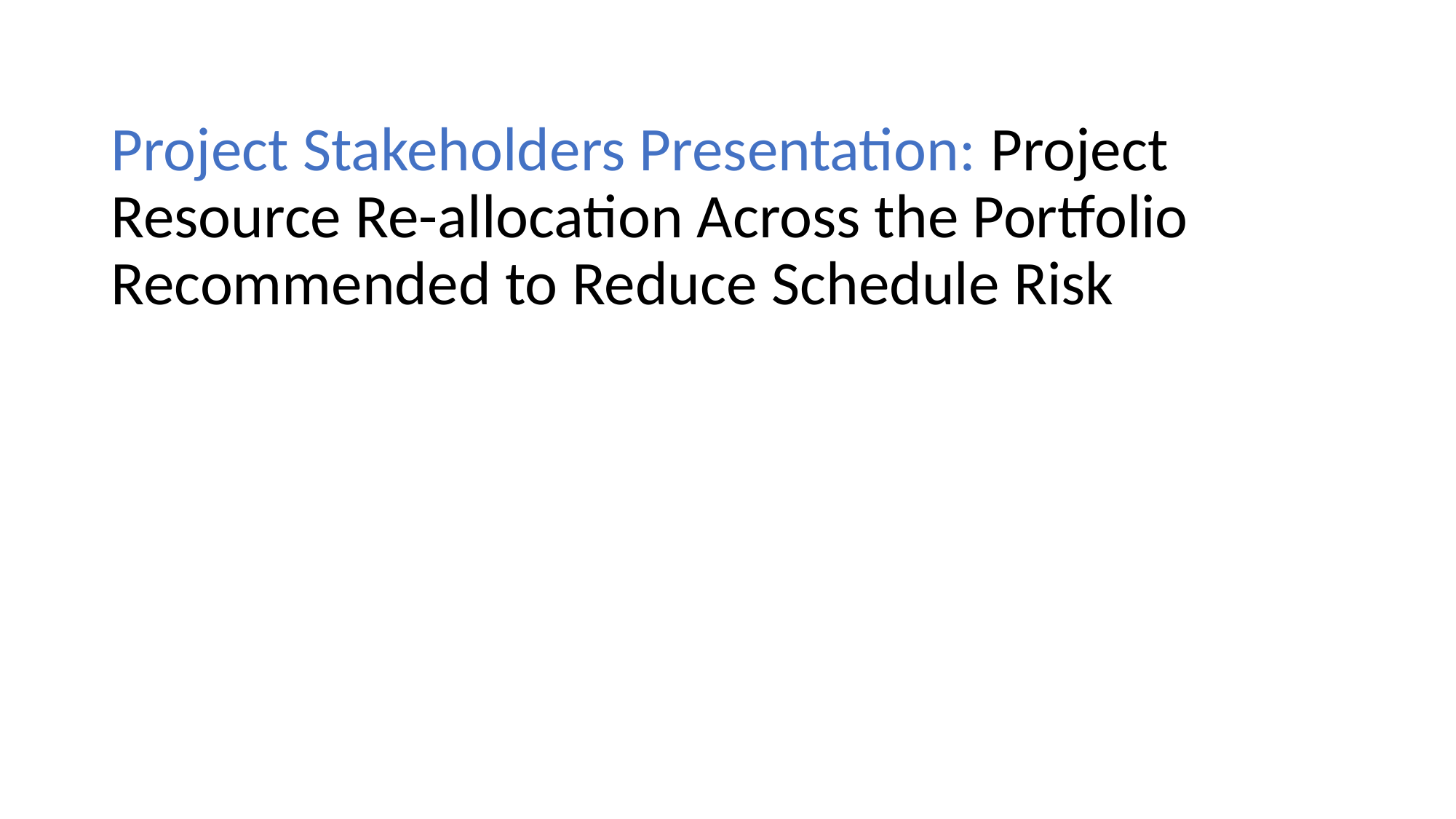

# Project Stakeholders Presentation: Project Resource Re-allocation Across the Portfolio Recommended to Reduce Schedule Risk